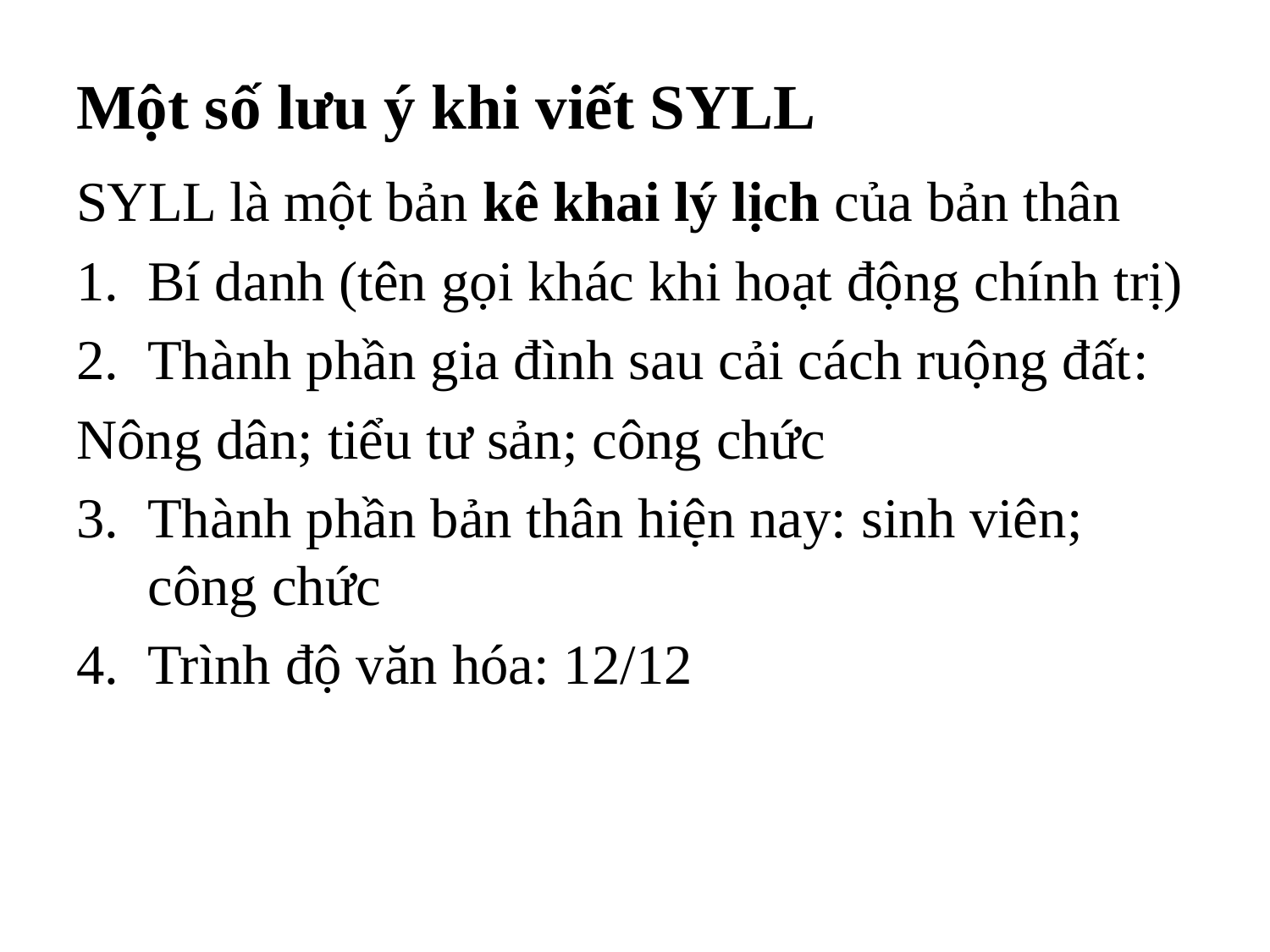

# Một số lưu ý khi viết SYLL
SYLL là một bản kê khai lý lịch của bản thân
Bí danh (tên gọi khác khi hoạt động chính trị)
Thành phần gia đình sau cải cách ruộng đất:
Nông dân; tiểu tư sản; công chức
Thành phần bản thân hiện nay: sinh viên; công chức
Trình độ văn hóa: 12/12